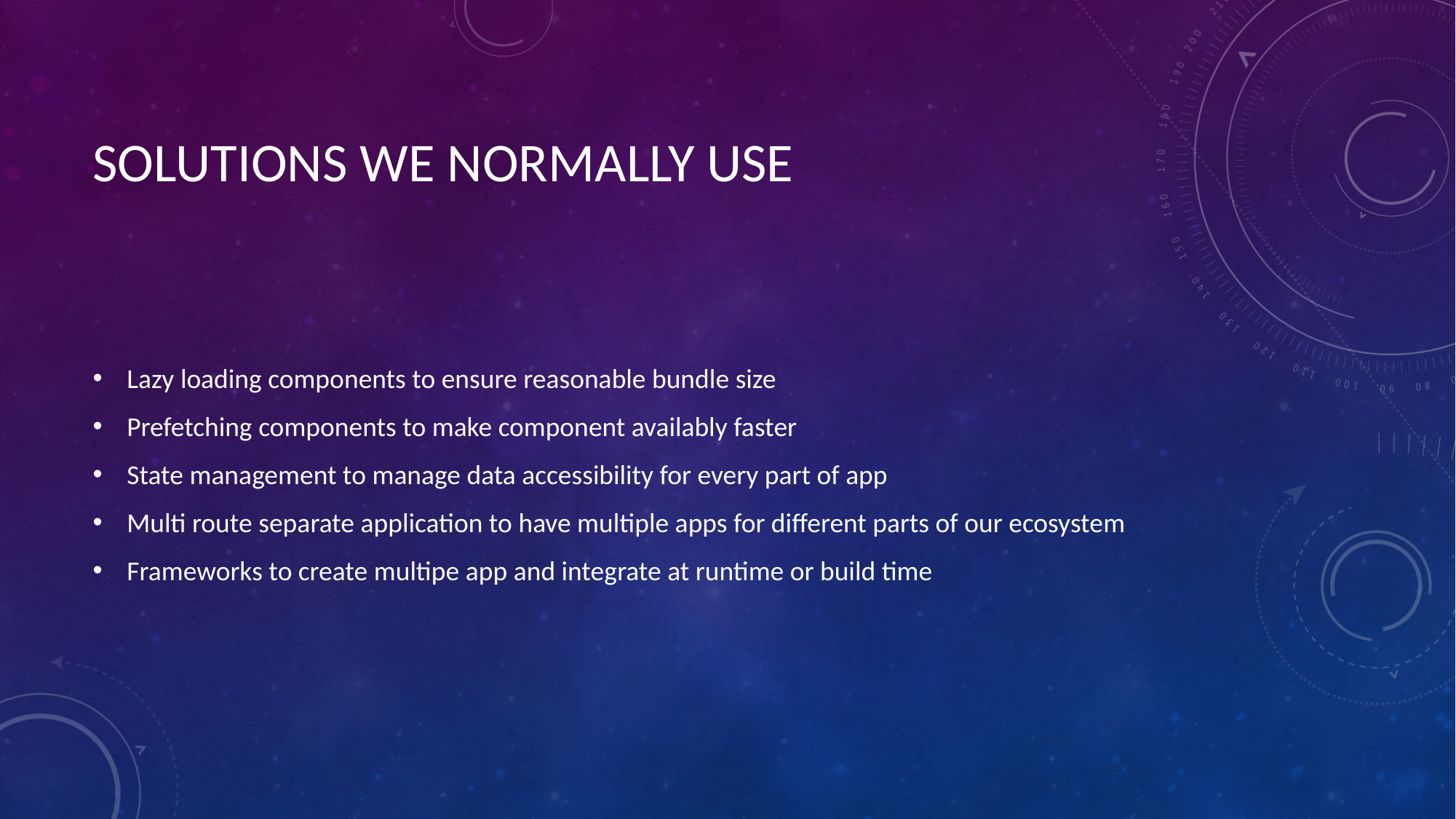

# Solutions we normally use
Lazy loading components to ensure reasonable bundle size
Prefetching components to make component availably faster
State management to manage data accessibility for every part of app
Multi route separate application to have multiple apps for different parts of our ecosystem
Frameworks to create multipe app and integrate at runtime or build time